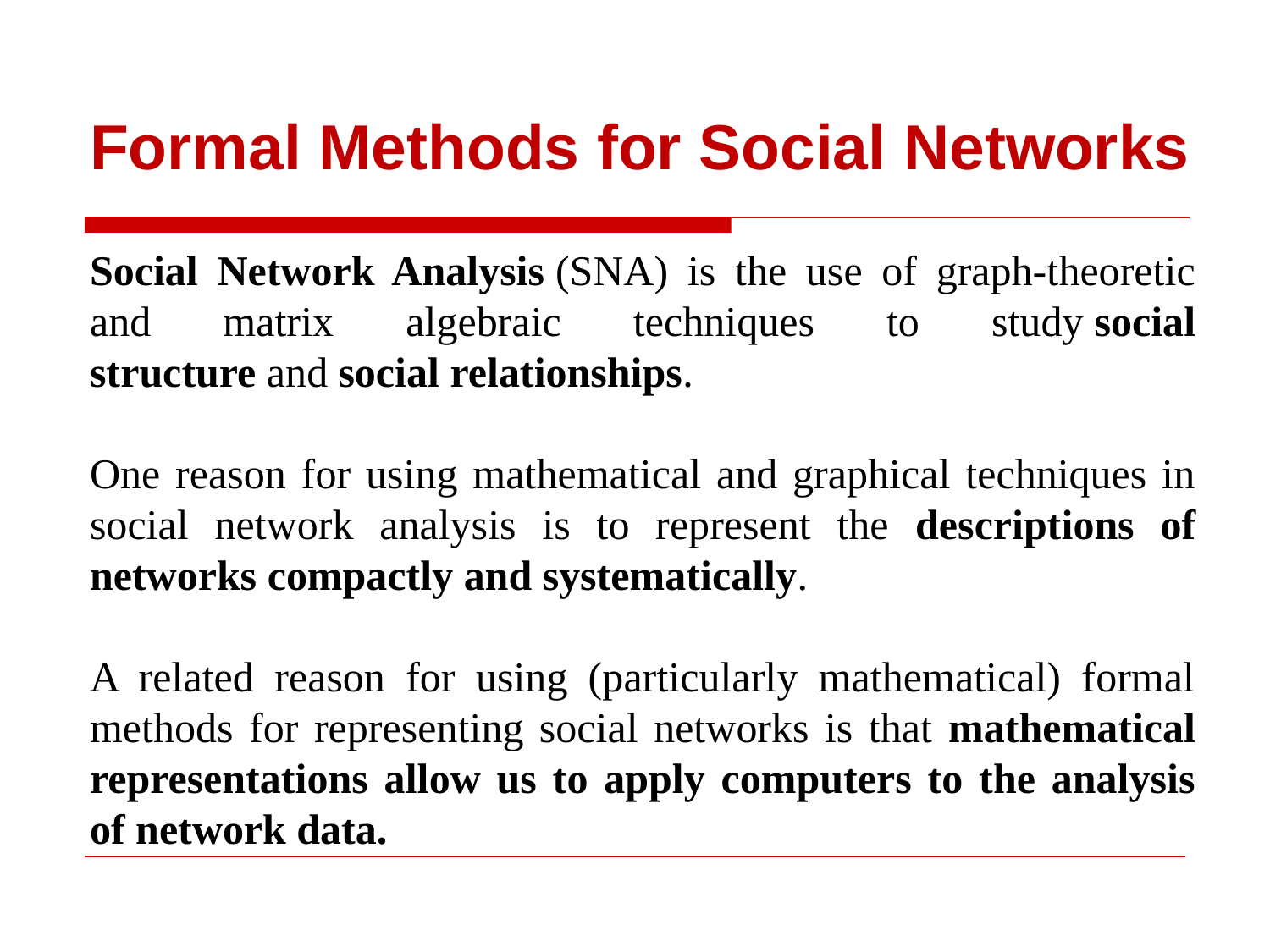

# Formal Methods for Social Networks
Social Network Analysis (SNA) is the use of graph-theoretic and matrix algebraic techniques to study social structure and social relationships.

One reason for using mathematical and graphical techniques in social network analysis is to represent the descriptions of networks compactly and systematically.

A related reason for using (particularly mathematical) formal methods for representing social networks is that mathematical representations allow us to apply computers to the analysis of network data.